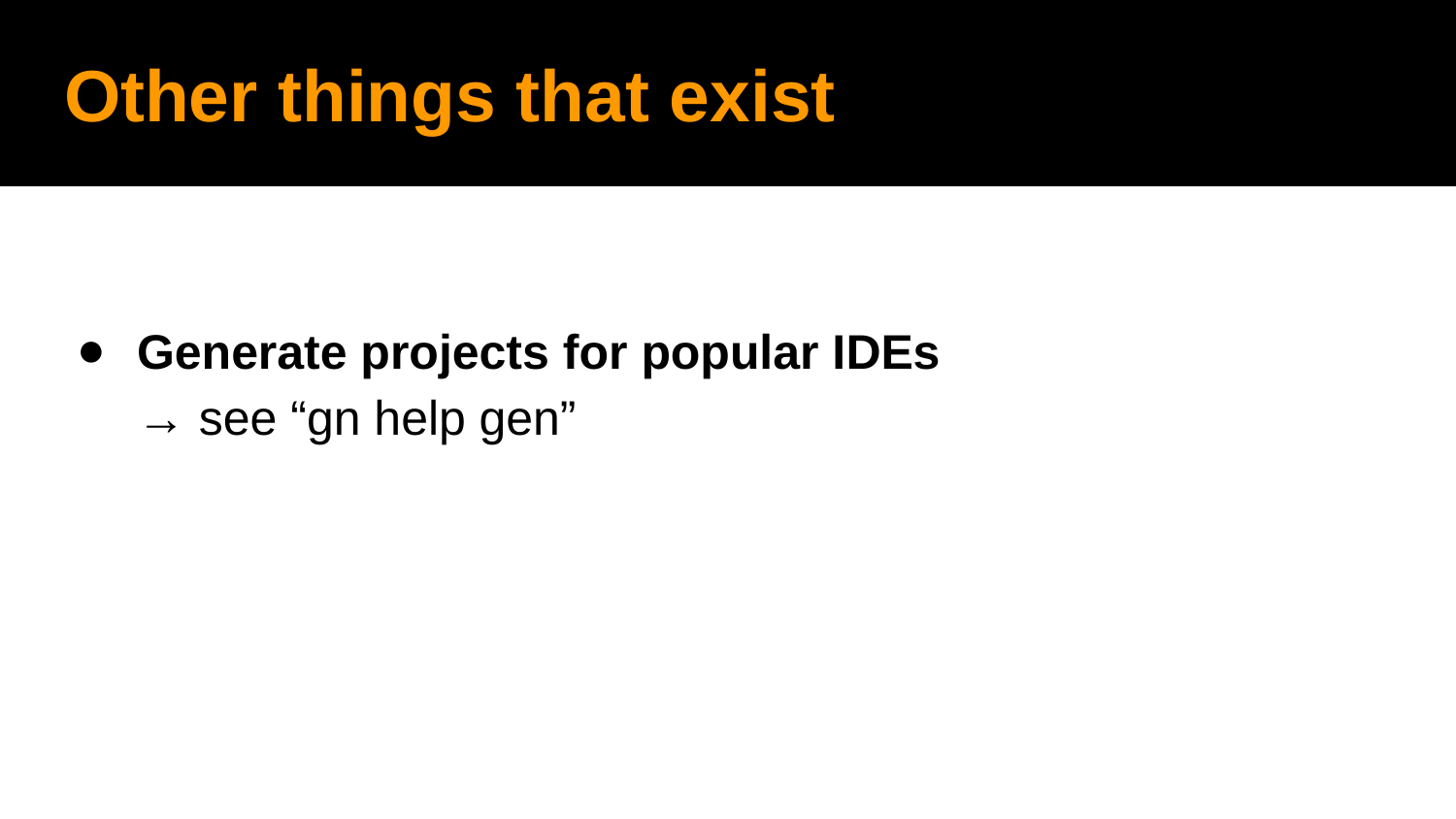

# Other things that exist

Generate projects for popular IDEs
→ see “gn help gen”